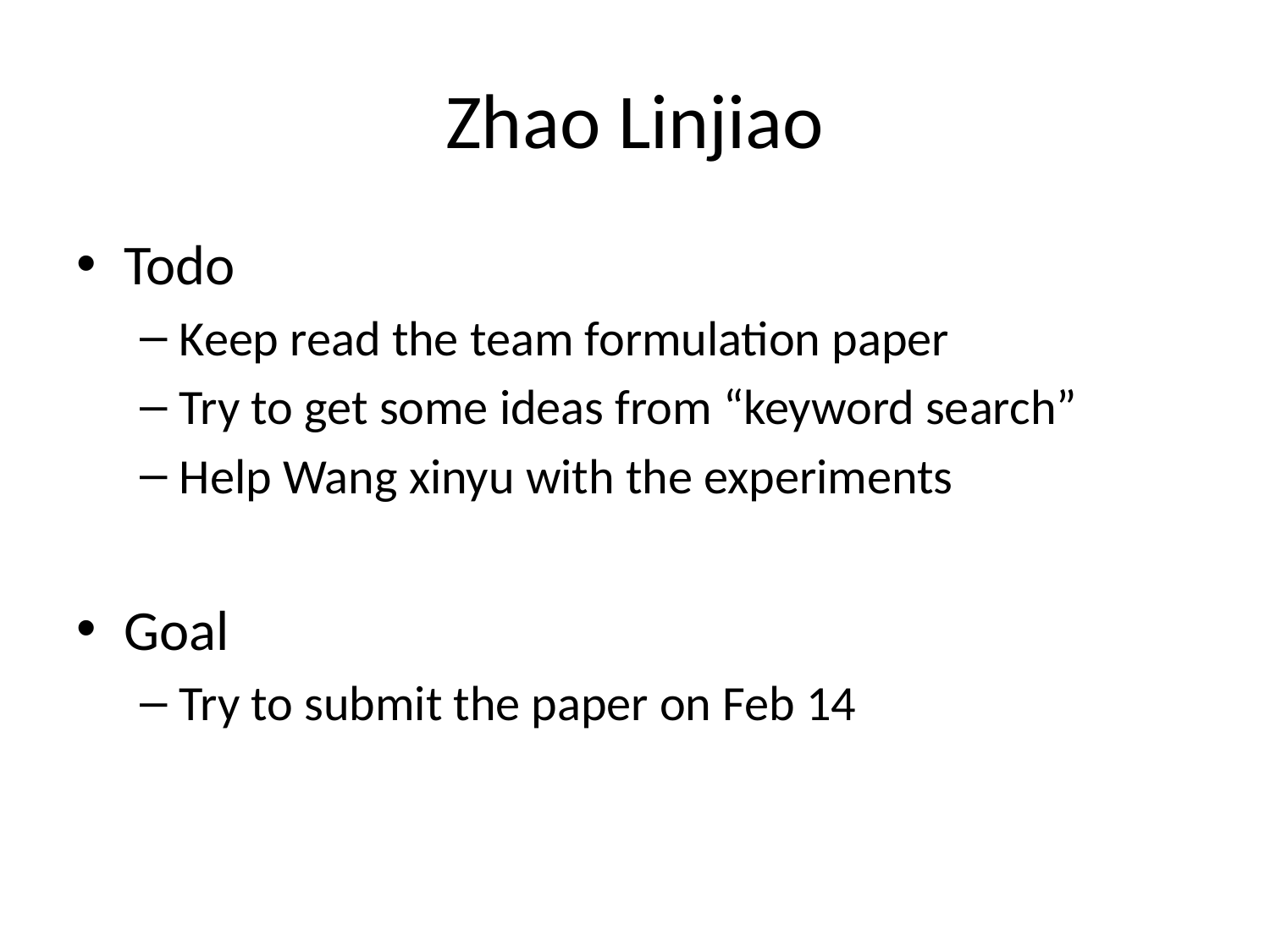

# Zhao Linjiao
Todo
Keep read the team formulation paper
Try to get some ideas from “keyword search”
Help Wang xinyu with the experiments

Goal
Try to submit the paper on Feb 14